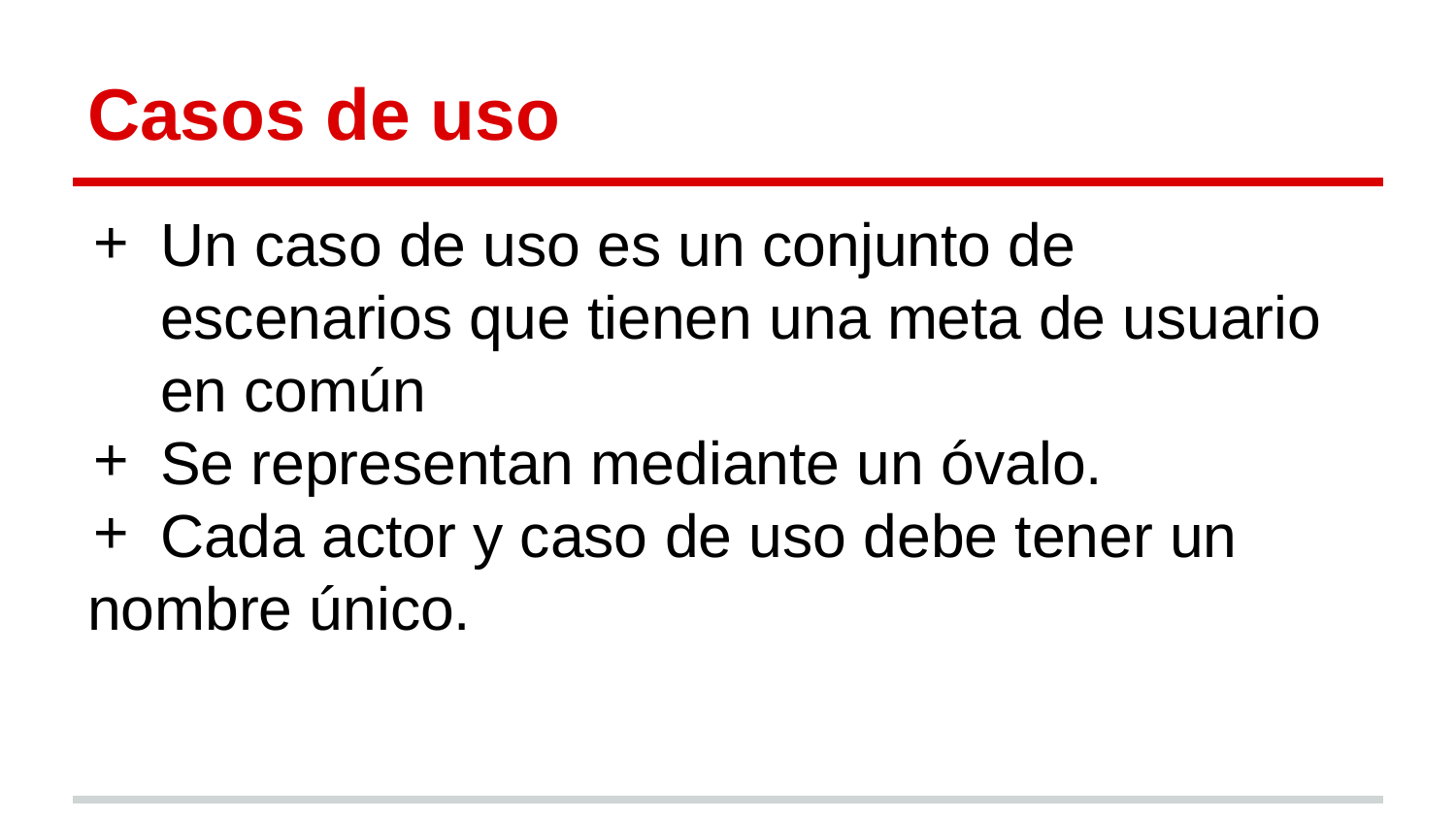

# Casos de uso
Un caso de uso es un conjunto de escenarios que tienen una meta de usuario en común
Se representan mediante un óvalo.
Cada actor y caso de uso debe tener un
nombre único.